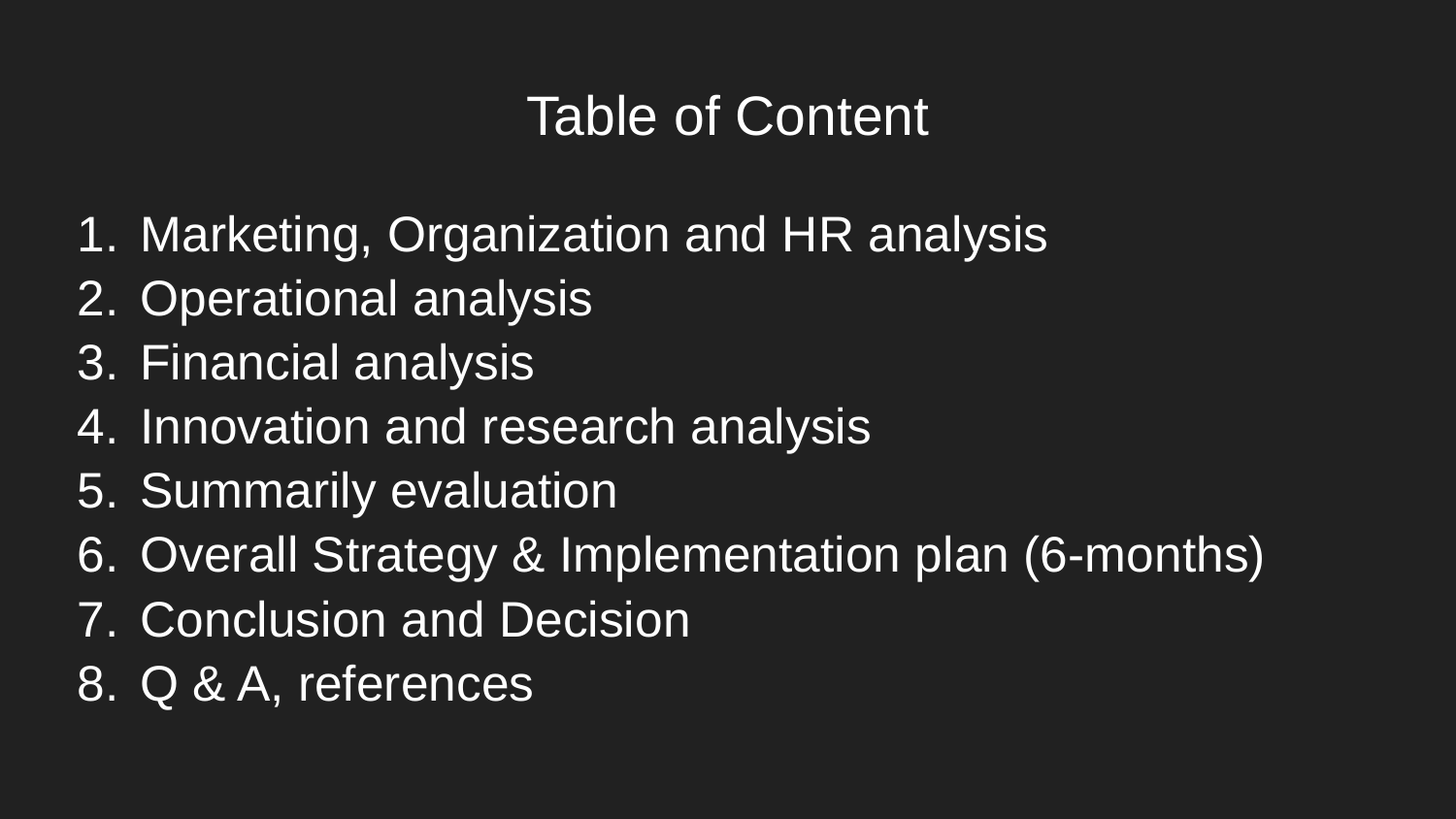

# Table of Content
Marketing, Organization and HR analysis
Operational analysis
Financial analysis
Innovation and research analysis
Summarily evaluation
Overall Strategy & Implementation plan (6-months)
Conclusion and Decision
Q & A, references